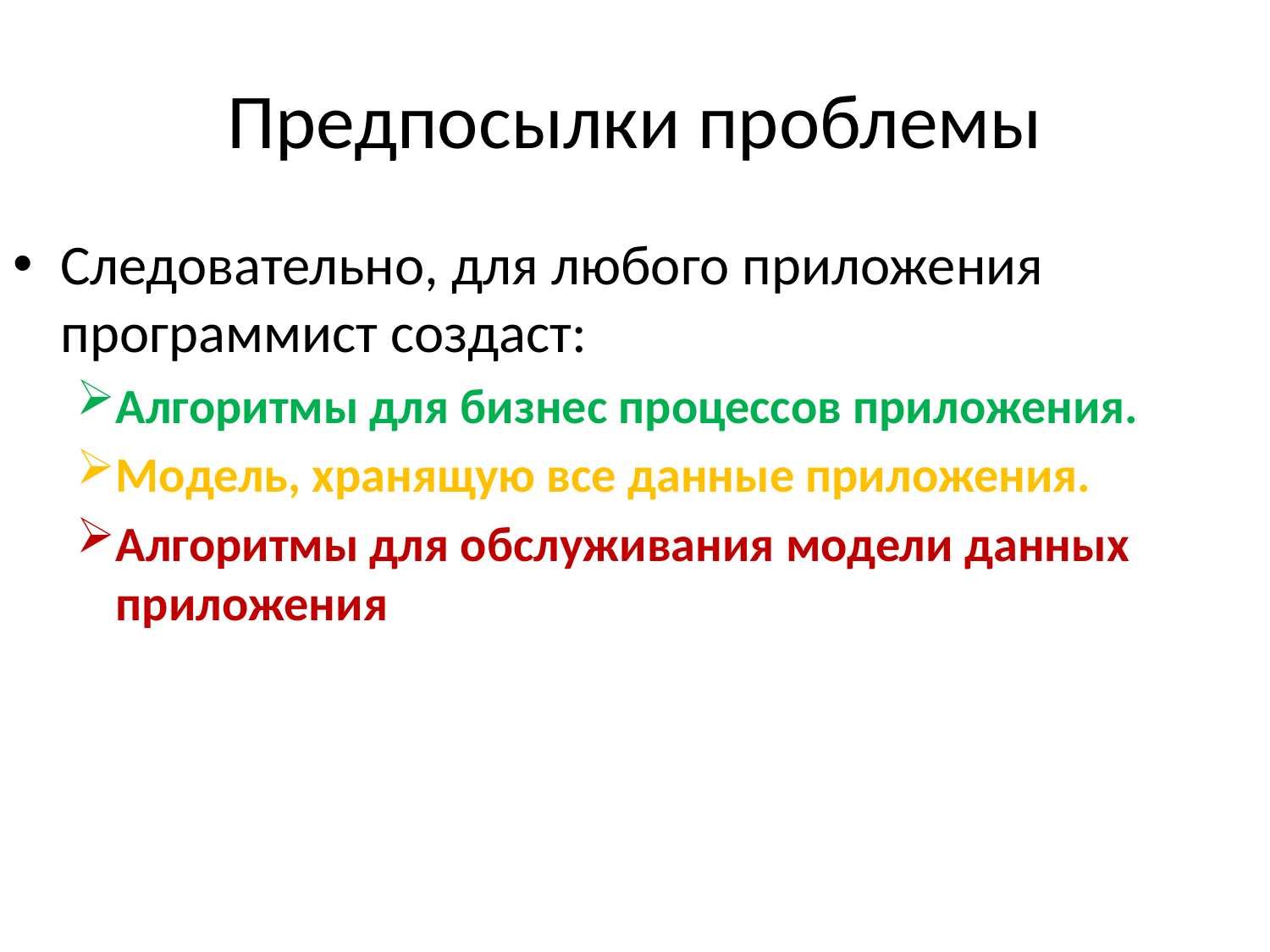

# Предпосылки проблемы
Следовательно, для любого приложения программист создаст:
Алгоритмы для бизнес процессов приложения.
Модель, хранящую все данные приложения.
Алгоритмы для обслуживания модели данных приложения